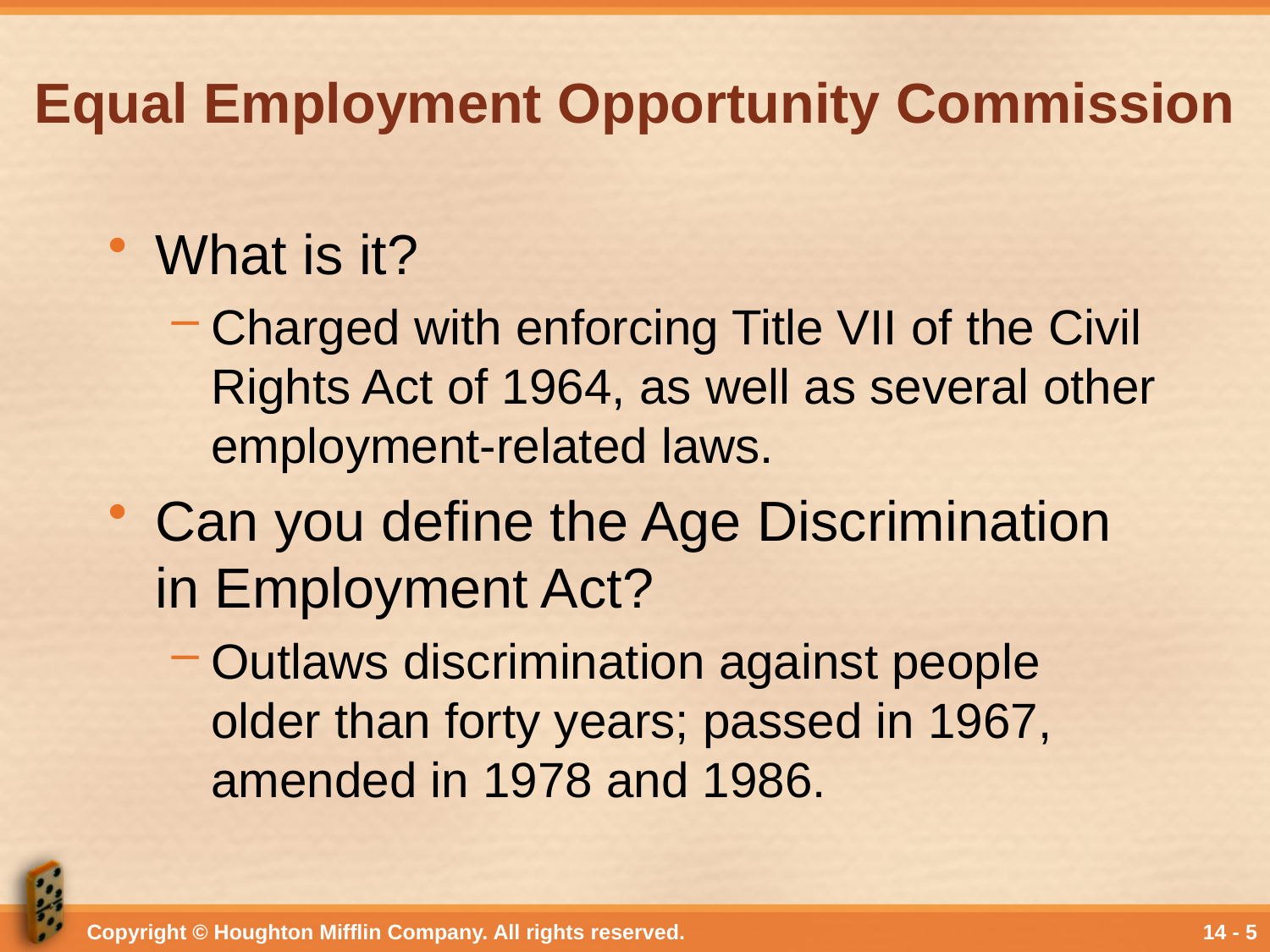

# Equal Employment Opportunity Commission
What is it?
Charged with enforcing Title VII of the Civil Rights Act of 1964, as well as several other employment-related laws.
Can you define the Age Discrimination in Employment Act?
Outlaws discrimination against people older than forty years; passed in 1967, amended in 1978 and 1986.
Copyright © Houghton Mifflin Company. All rights reserved.
14 - 5